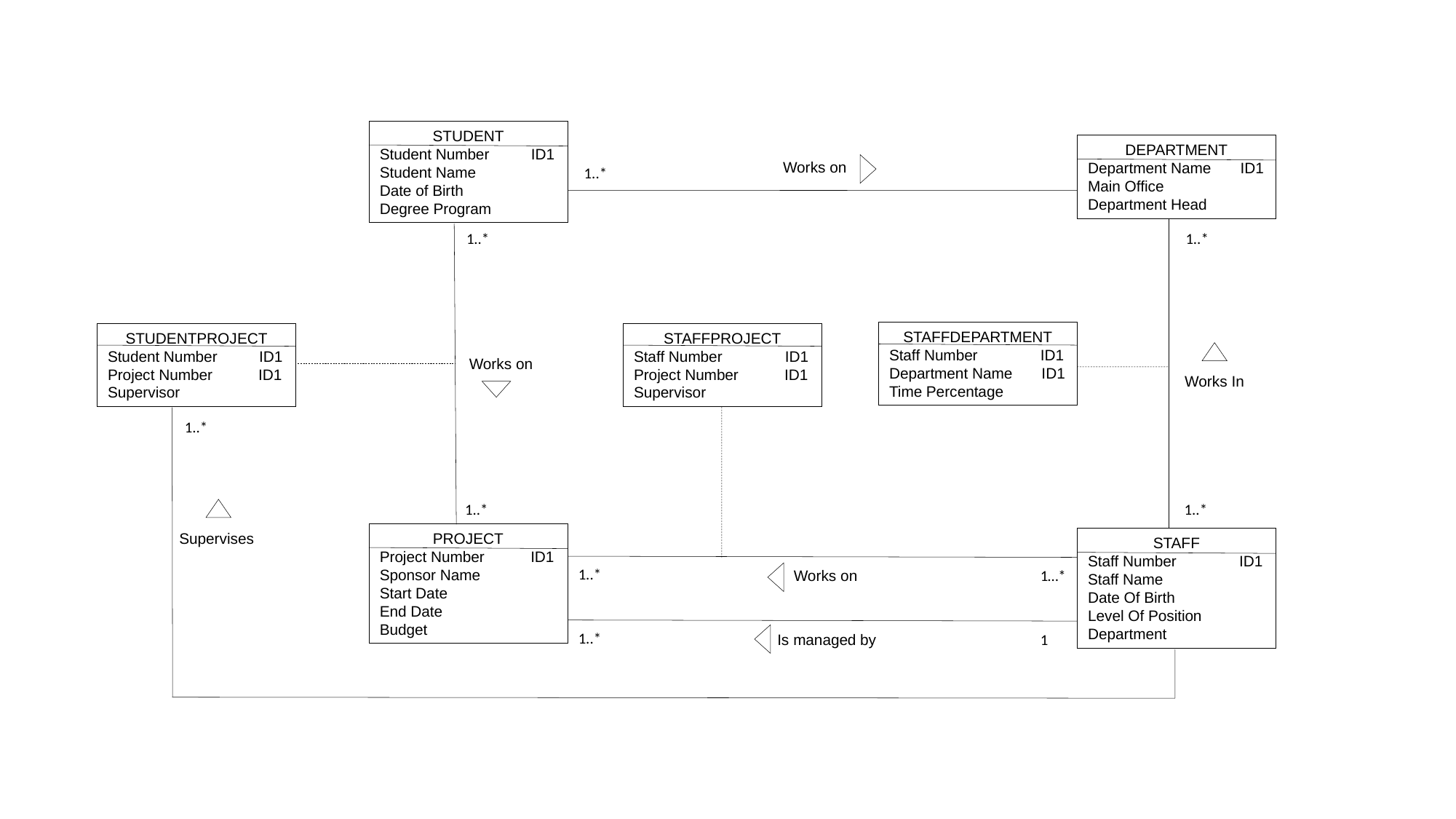

STUDENT
Student Number          ID1
Student Name
Date of Birth
Degree Program
DEPARTMENT
Department Name       ID1
Main Office
Department Head

Works on
1..*

1..*
1..*
STAFFDEPARTMENT
Staff Number               ID1
Department Name       ID1
Time Percentage
STUDENTPROJECT
Student Number          ID1
Project Number           ID1
Supervisor
STAFFPROJECT
Staff Number               ID1
Project Number           ID1
Supervisor

Works on

Works In

1..*
1..*
1..*

Supervises
PROJECT
Project Number	          ID1
Sponsor Name
Start Date
End Date
Budget
STAFF
Staff Number               ID1
Staff Name
Date Of Birth
Level Of Position
Department

1..*
Works on
1…*

1..*
Is managed by
1